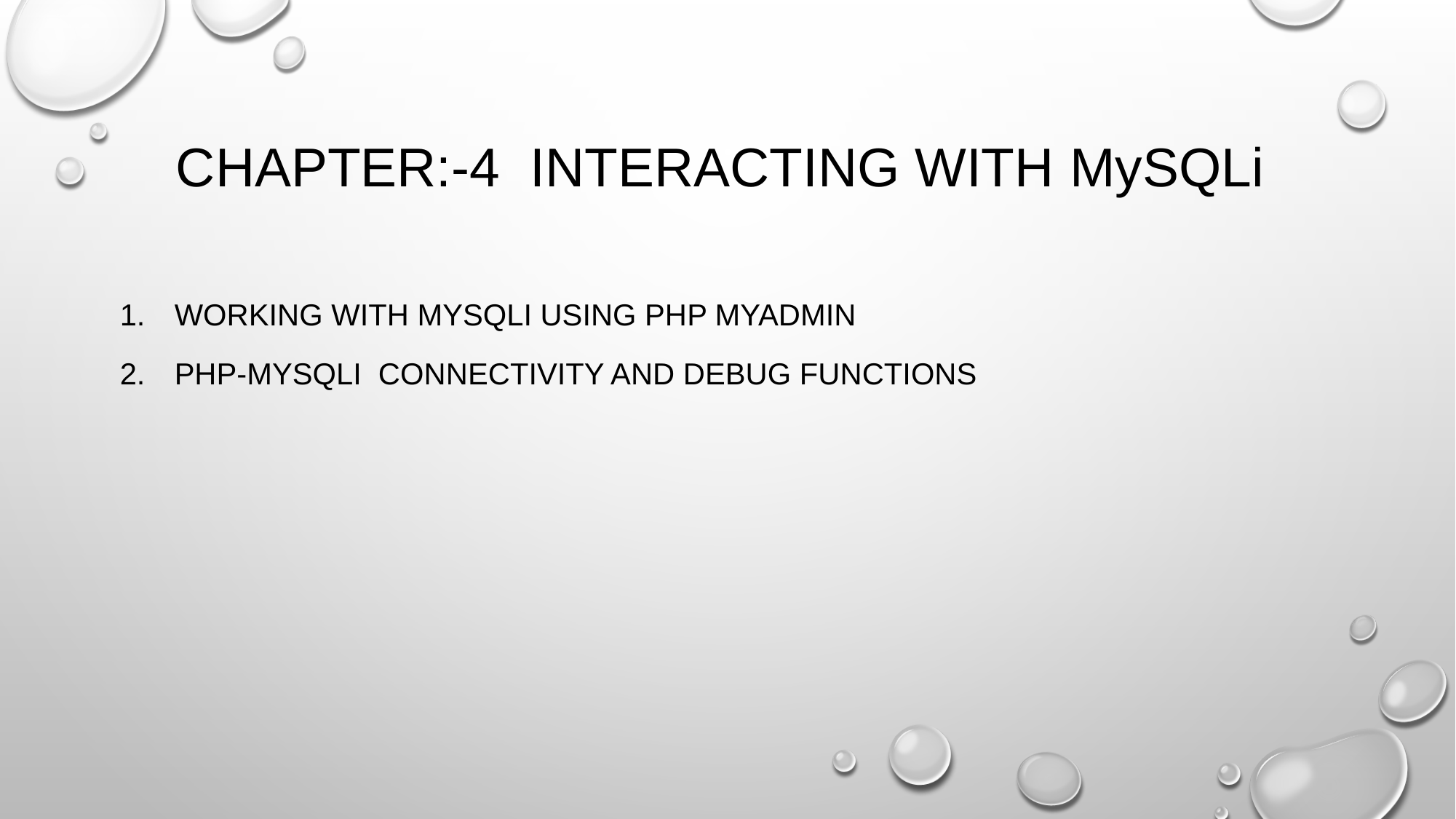

# Chapter:-4  interacting with MySQLi
Working with MySQLi using Php MyAdmin
PHP-MySQLi  Connectivity and debug functions